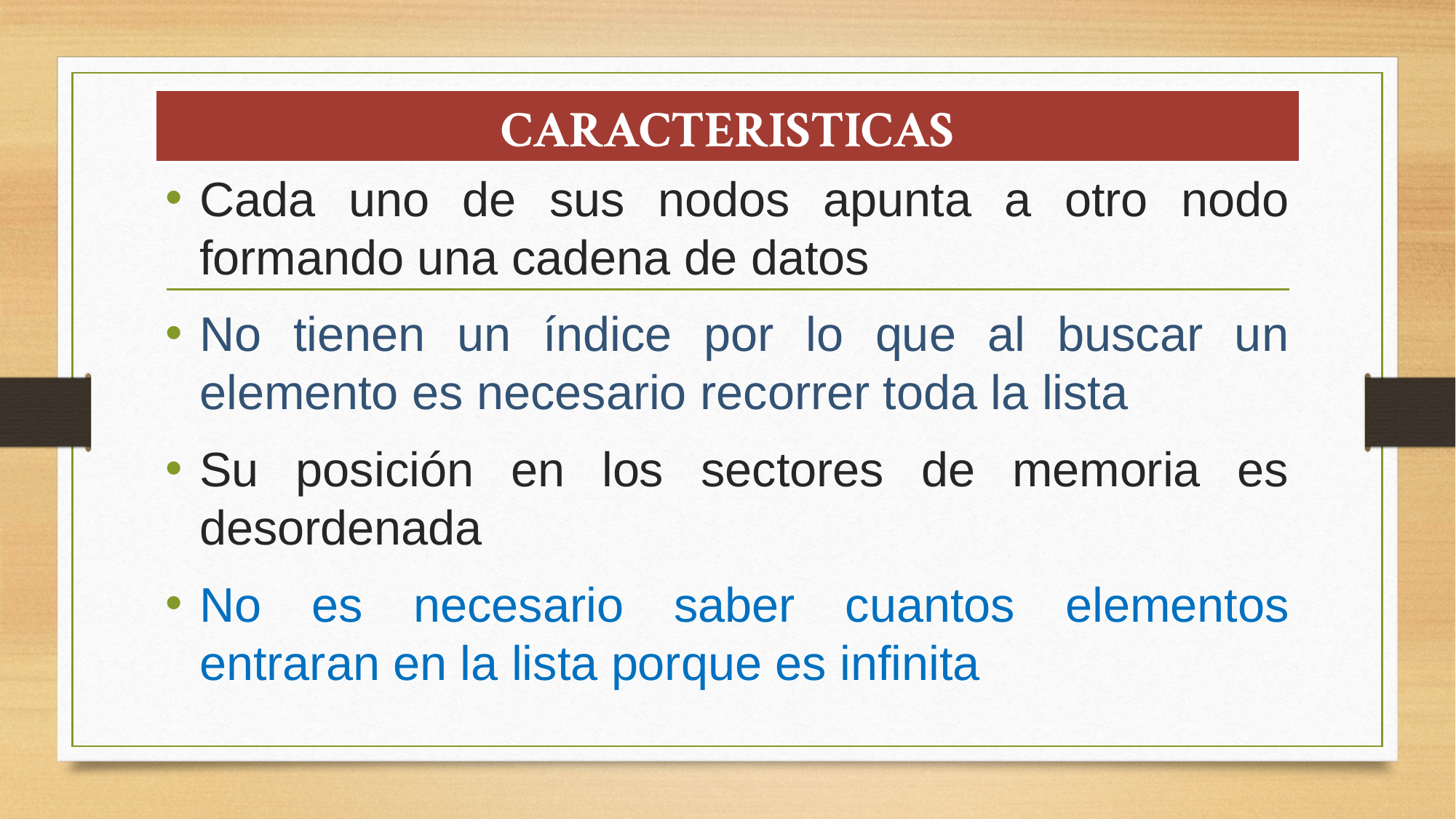

# CARACTERISTICAS
Cada uno de sus nodos apunta a otro nodo formando una cadena de datos
No tienen un índice por lo que al buscar un elemento es necesario recorrer toda la lista
Su posición en los sectores de memoria es desordenada
No es necesario saber cuantos elementos entraran en la lista porque es infinita